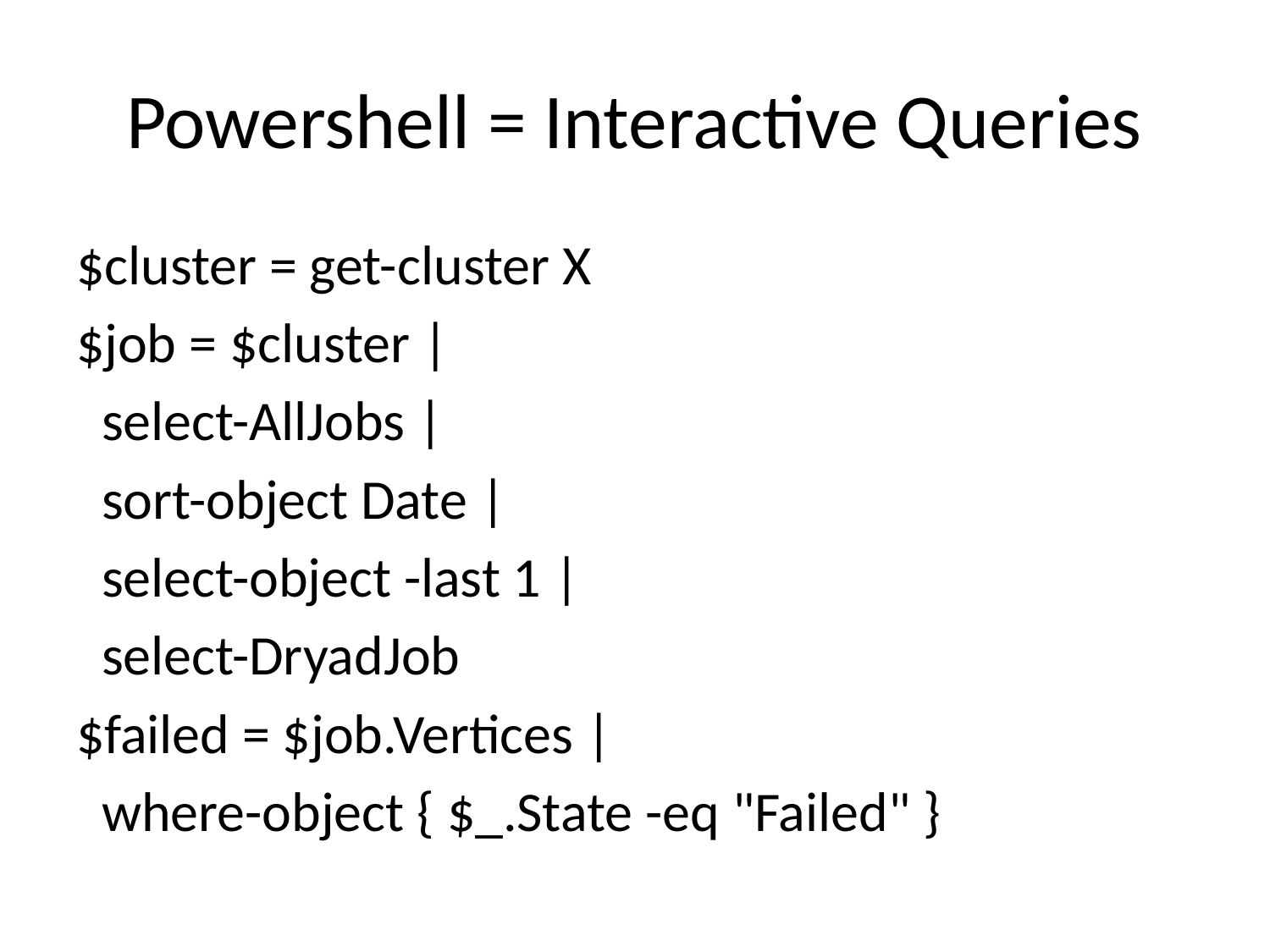

# Powershell = Interactive Queries
$cluster = get-cluster X
$job = $cluster |
  select-AllJobs |
  sort-object Date |
  select-object -last 1 |
  select-DryadJob
$failed = $job.Vertices |
  where-object { $_.State -eq "Failed" }